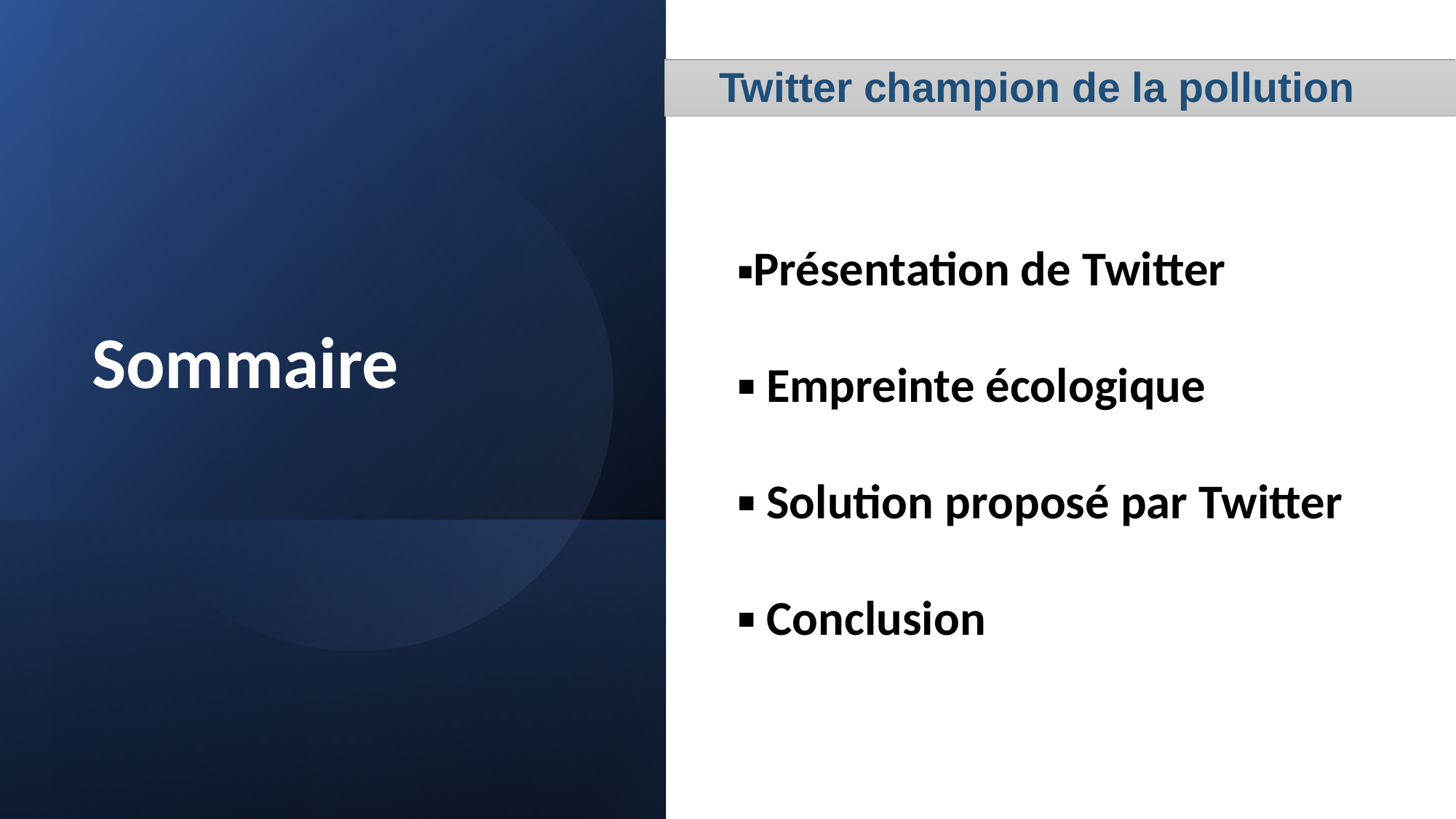

# Twitter champion de la pollution

▪Présentation de Twitter

▪ Empreinte écologique

▪ Solution proposé par Twitter

▪ Conclusion
Sommaire